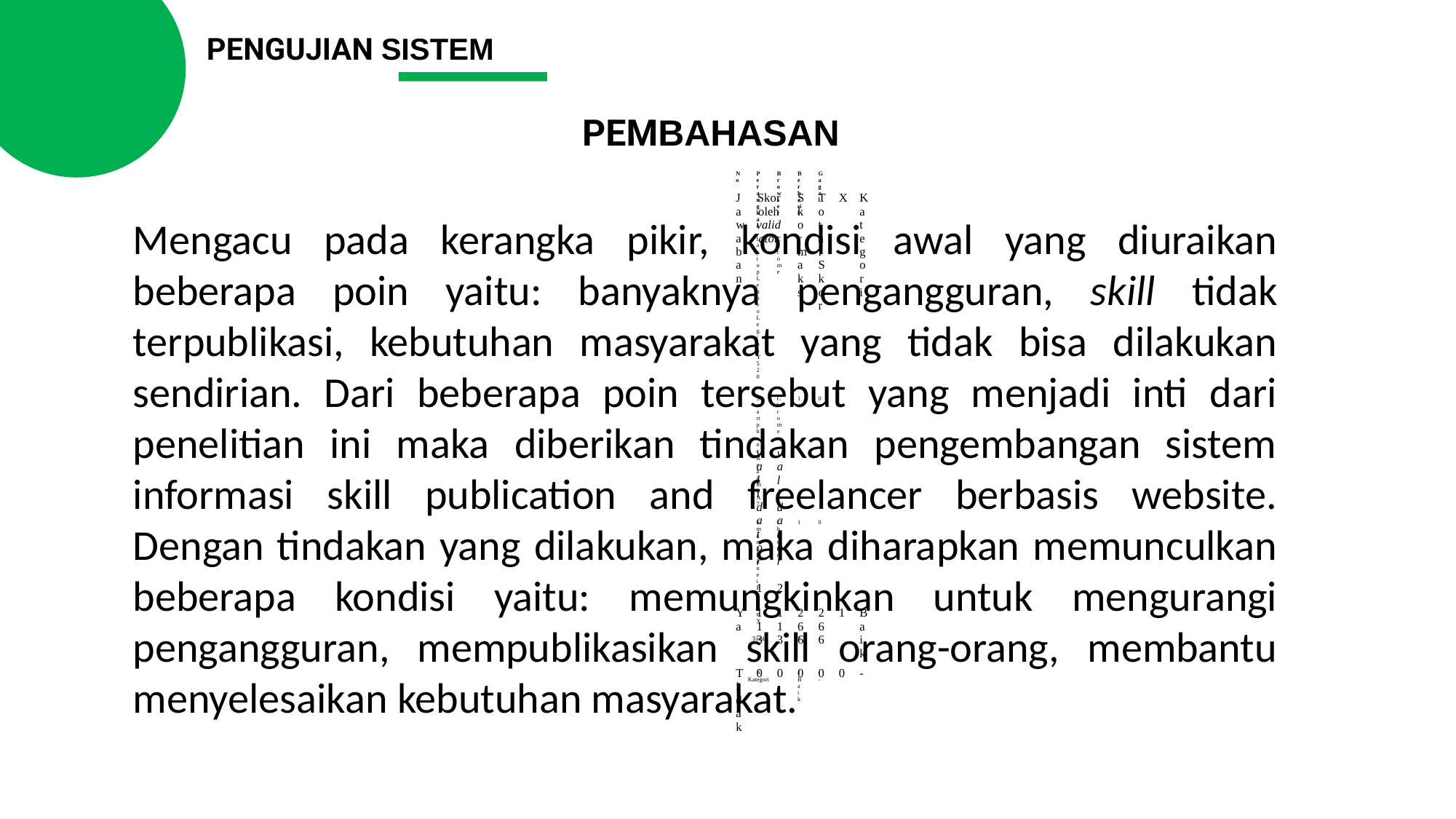

PENGUJIAN SISTEM

PEMBAHASAN
| No | Perangkat | Browser | Berhasil | Gagal |
| --- | --- | --- | --- | --- |
|  | Laptop Lenovo Legion Y520 | Chrome | 1 | 0 |
|  | Smartphone Readmi A7 | Chrome | 1 | 0 |
|  | Smartphone iPhone X | Chrome | 1 | 0 |
| Total |  |  | 3 | - |
| X |  |  | 1 | - |
| Kategori |  |  | Baik | - |
| Jawaban | Skor oleh validator |  | Skor maks | Total Skor | X | Kategori |
| --- | --- | --- | --- | --- | --- | --- |
|  | validator 1 | validator 2 |  |  |  |  |
| Ya | 113 | 113 | 266 | 266 | 1 | Baik |
| Tidak | 0 | 0 | 0 | 0 | 0 | - |
Mengacu pada kerangka pikir, kondisi awal yang diuraikan beberapa poin yaitu: banyaknya pengangguran, skill tidak terpublikasi, kebutuhan masyarakat yang tidak bisa dilakukan sendirian. Dari beberapa poin tersebut yang menjadi inti dari penelitian ini maka diberikan tindakan pengembangan sistem informasi skill publication and freelancer berbasis website. Dengan tindakan yang dilakukan, maka diharapkan memunculkan beberapa kondisi yaitu: memungkinkan untuk mengurangi pengangguran, mempublikasikan skill orang-orang, membantu menyelesaikan kebutuhan masyarakat.